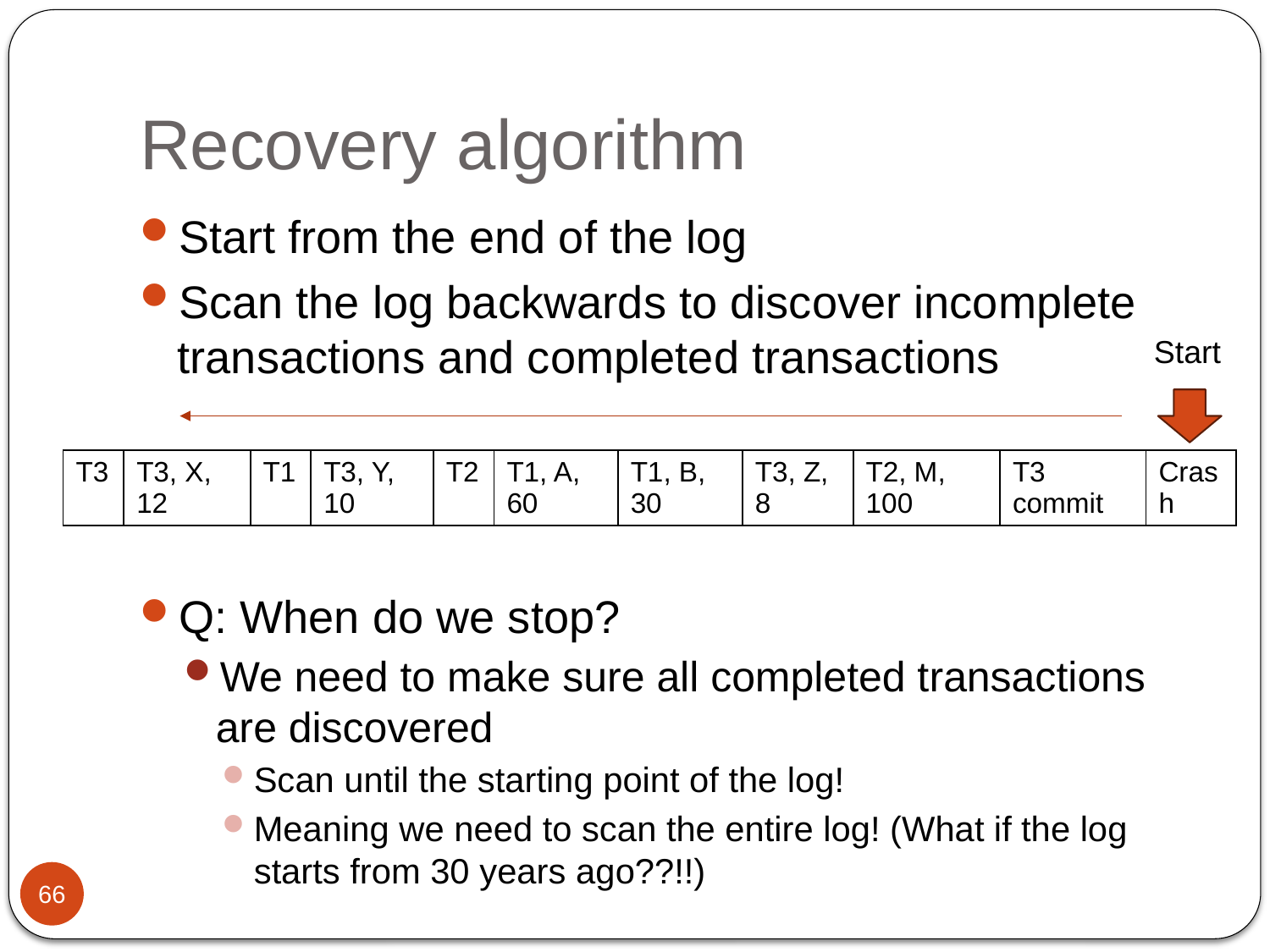

# Recovery algorithm
Start from the end of the log
Scan the log backwards to discover incomplete transactions and completed transactions

Q: When do we stop?
We need to make sure all completed transactions are discovered
Scan until the starting point of the log!
Meaning we need to scan the entire log! (What if the log starts from 30 years ago??!!)
Start

| T3 | T3, X, 12 | T1 | T3, Y, 10 | T2 | T1, A, 60 | T1, B, 30 | T3, Z, 8 | T2, M, 100 | T3 commit | Crash |
| --- | --- | --- | --- | --- | --- | --- | --- | --- | --- | --- |
66